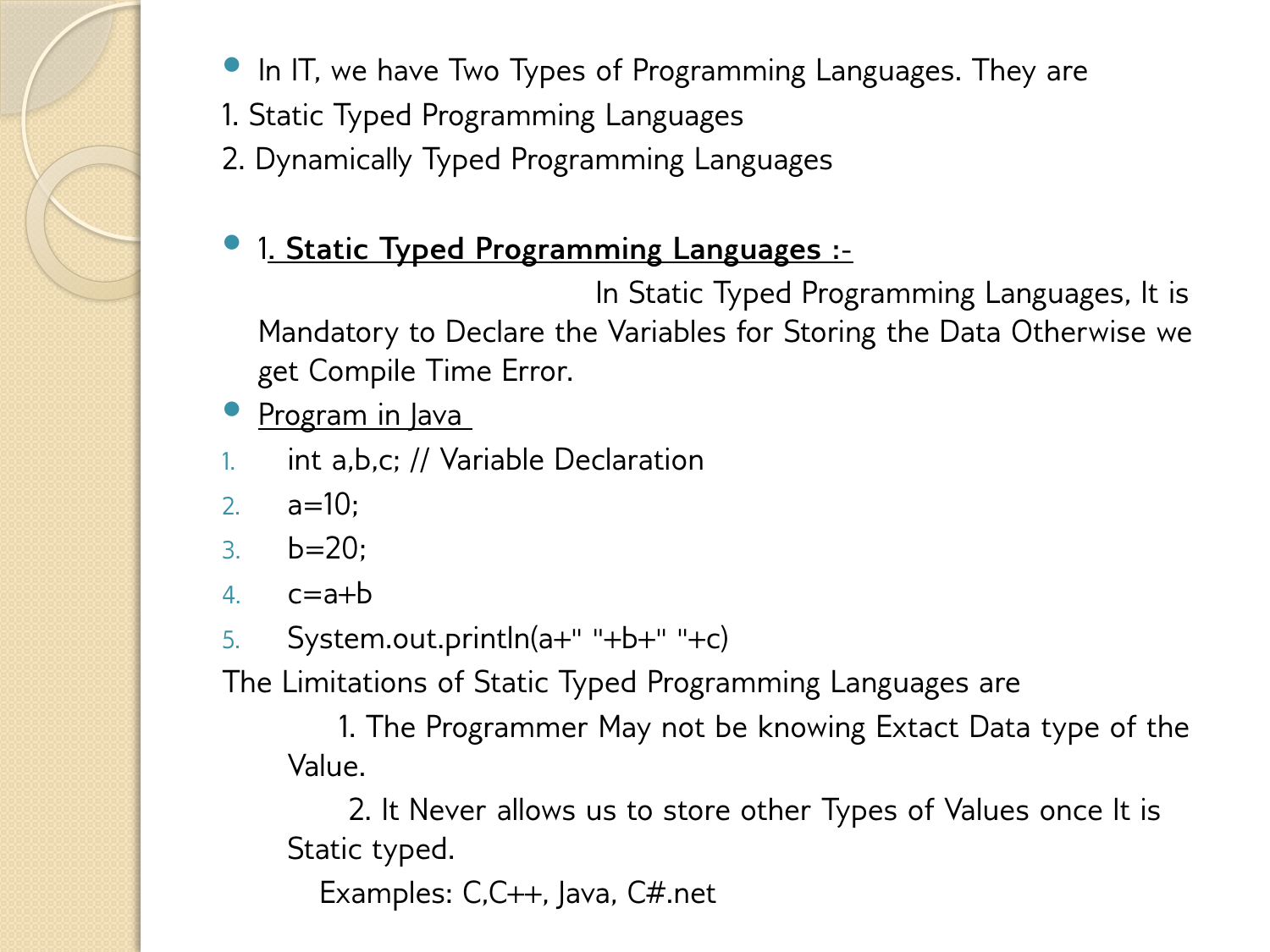

In IT, we have Two Types of Programming Languages. They are
1. Static Typed Programming Languages
2. Dynamically Typed Programming Languages

1. Static Typed Programming Languages :-
                                    In Static Typed Programming Languages, It is Mandatory to Declare the Variables for Storing the Data Otherwise we get Compile Time Error.
Program in Java
int a,b,c; // Variable Declaration
a=10;
b=20;
c=a+b
System.out.println(a+" "+b+" "+c)
The Limitations of Static Typed Programming Languages are
            1. The Programmer May not be knowing Extact Data type of the Value.
             2. It Never allows us to store other Types of Values once It is Static typed.
          Examples: C,C++, Java, C#.net